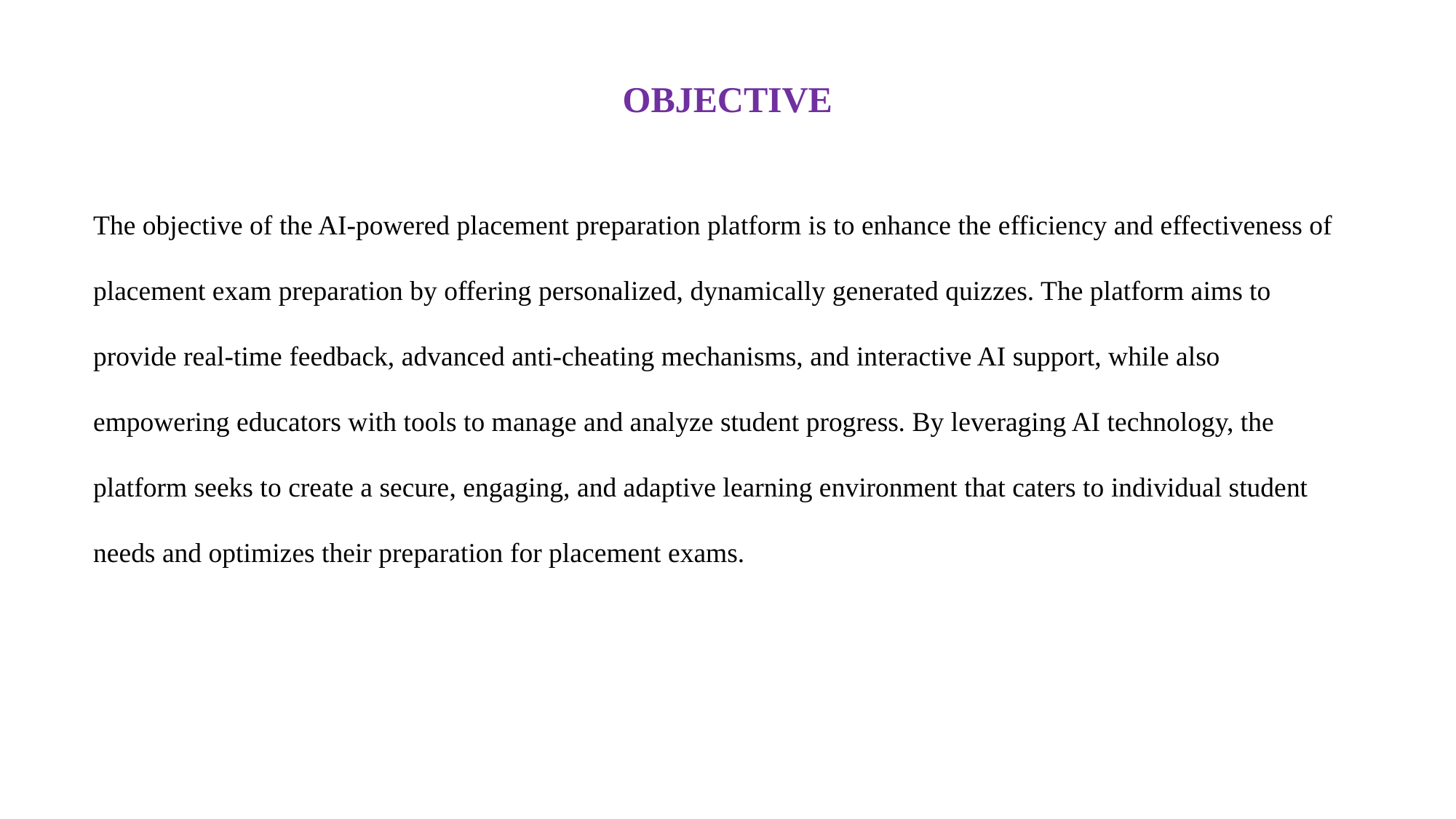

# OBJECTIVE
The objective of the AI-powered placement preparation platform is to enhance the efficiency and effectiveness of placement exam preparation by offering personalized, dynamically generated quizzes. The platform aims to provide real-time feedback, advanced anti-cheating mechanisms, and interactive AI support, while also empowering educators with tools to manage and analyze student progress. By leveraging AI technology, the platform seeks to create a secure, engaging, and adaptive learning environment that caters to individual student needs and optimizes their preparation for placement exams.